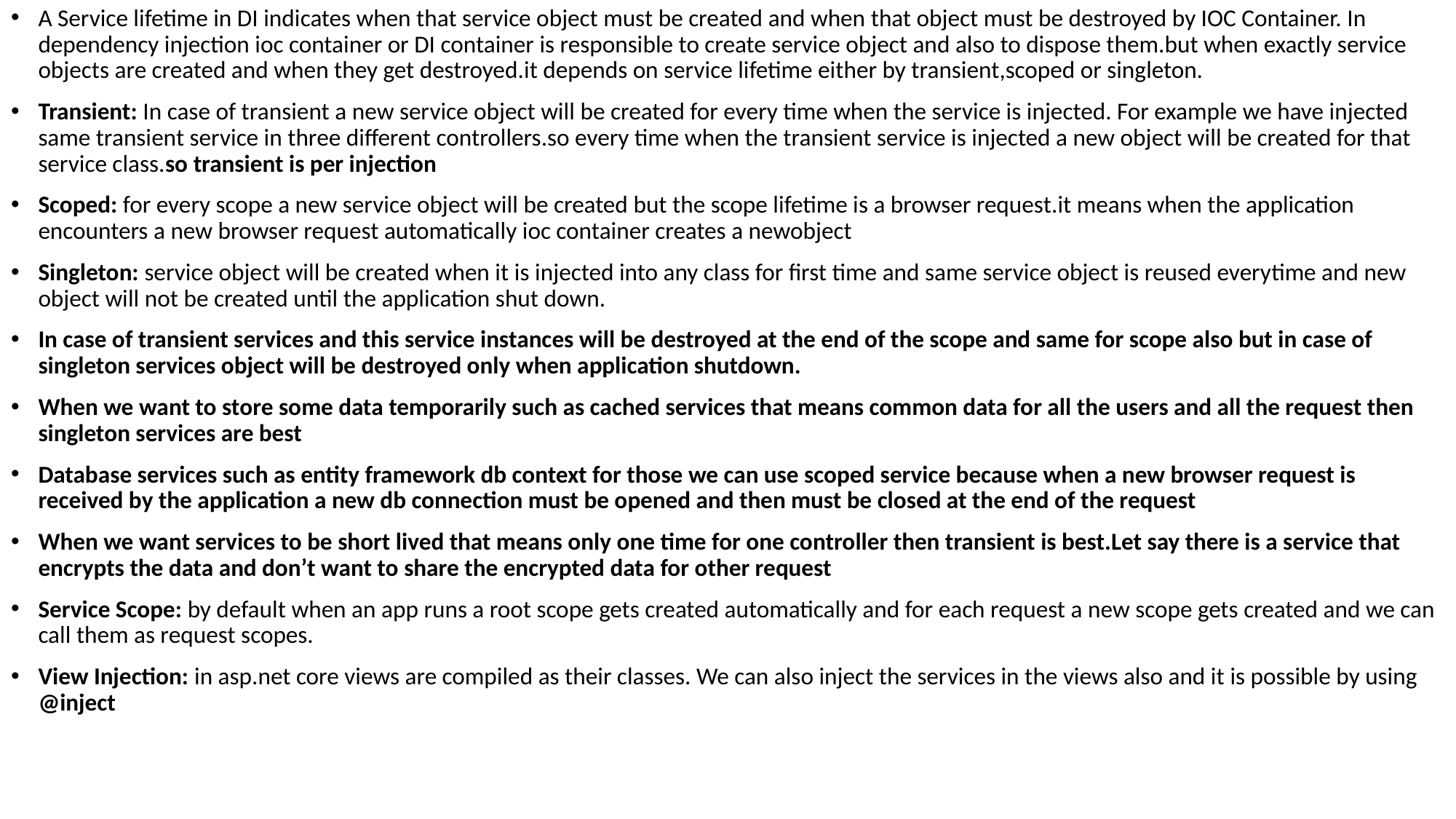

A Service lifetime in DI indicates when that service object must be created and when that object must be destroyed by IOC Container. In dependency injection ioc container or DI container is responsible to create service object and also to dispose them.but when exactly service objects are created and when they get destroyed.it depends on service lifetime either by transient,scoped or singleton.
Transient: In case of transient a new service object will be created for every time when the service is injected. For example we have injected same transient service in three different controllers.so every time when the transient service is injected a new object will be created for that service class.so transient is per injection
Scoped: for every scope a new service object will be created but the scope lifetime is a browser request.it means when the application encounters a new browser request automatically ioc container creates a newobject
Singleton: service object will be created when it is injected into any class for first time and same service object is reused everytime and new object will not be created until the application shut down.
In case of transient services and this service instances will be destroyed at the end of the scope and same for scope also but in case of singleton services object will be destroyed only when application shutdown.
When we want to store some data temporarily such as cached services that means common data for all the users and all the request then singleton services are best
Database services such as entity framework db context for those we can use scoped service because when a new browser request is received by the application a new db connection must be opened and then must be closed at the end of the request
When we want services to be short lived that means only one time for one controller then transient is best.Let say there is a service that encrypts the data and don’t want to share the encrypted data for other request
Service Scope: by default when an app runs a root scope gets created automatically and for each request a new scope gets created and we can call them as request scopes.
View Injection: in asp.net core views are compiled as their classes. We can also inject the services in the views also and it is possible by using @inject